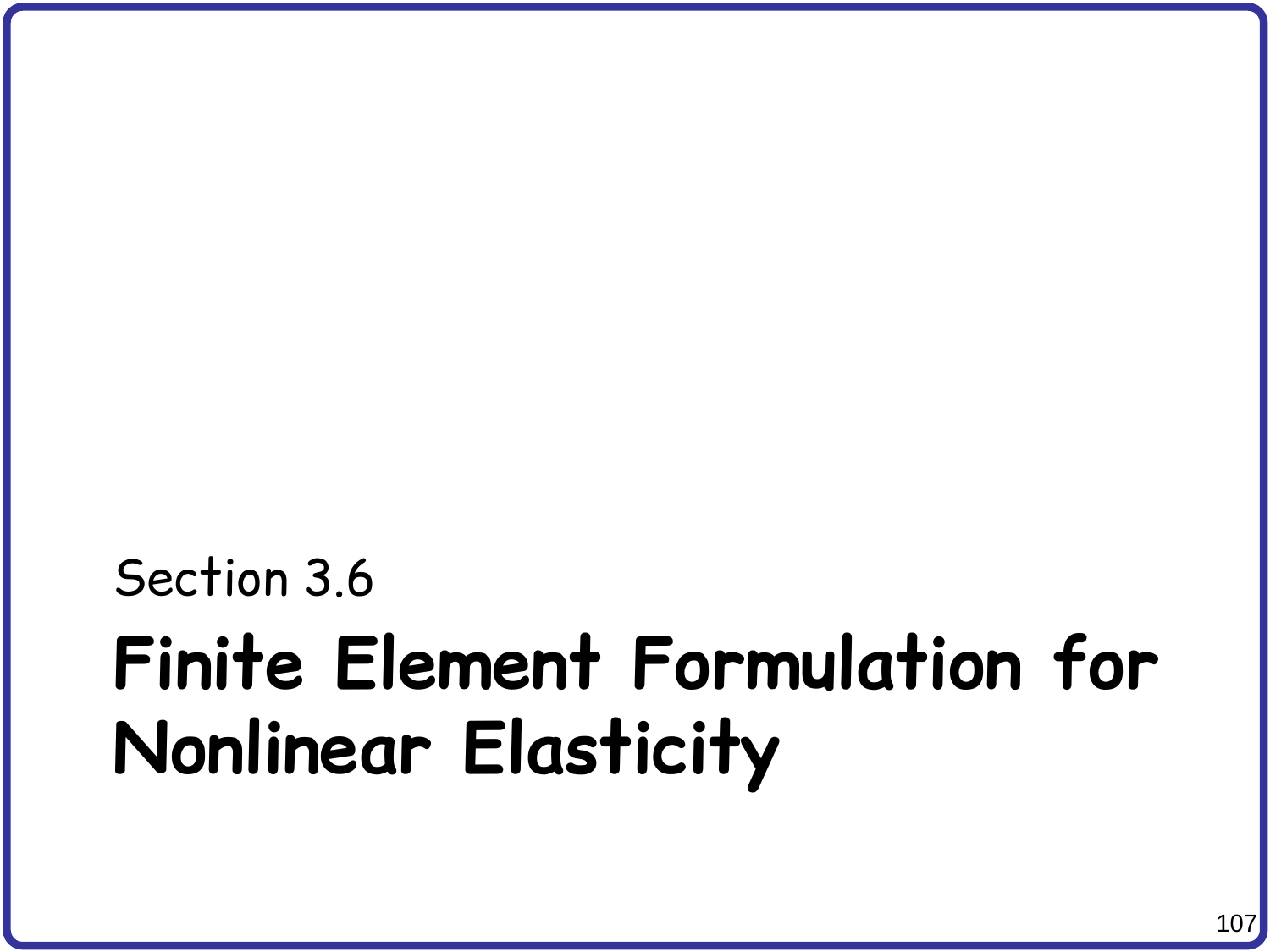

Section 3.6
# Finite Element Formulation for Nonlinear Elasticity